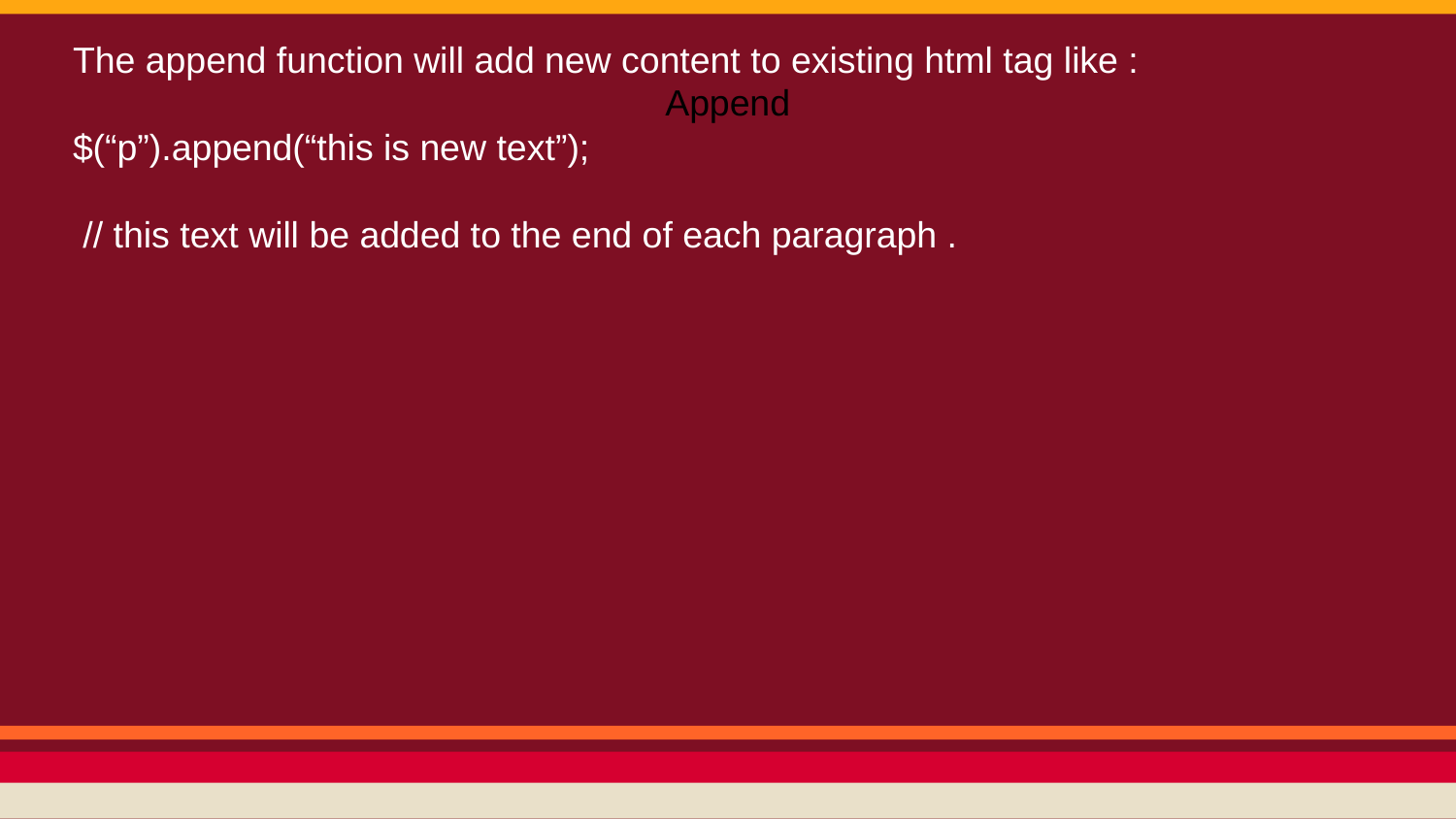

Append
# The append function will add new content to existing html tag like :

$(“p”).append(“this is new text”);

 // this text will be added to the end of each paragraph .